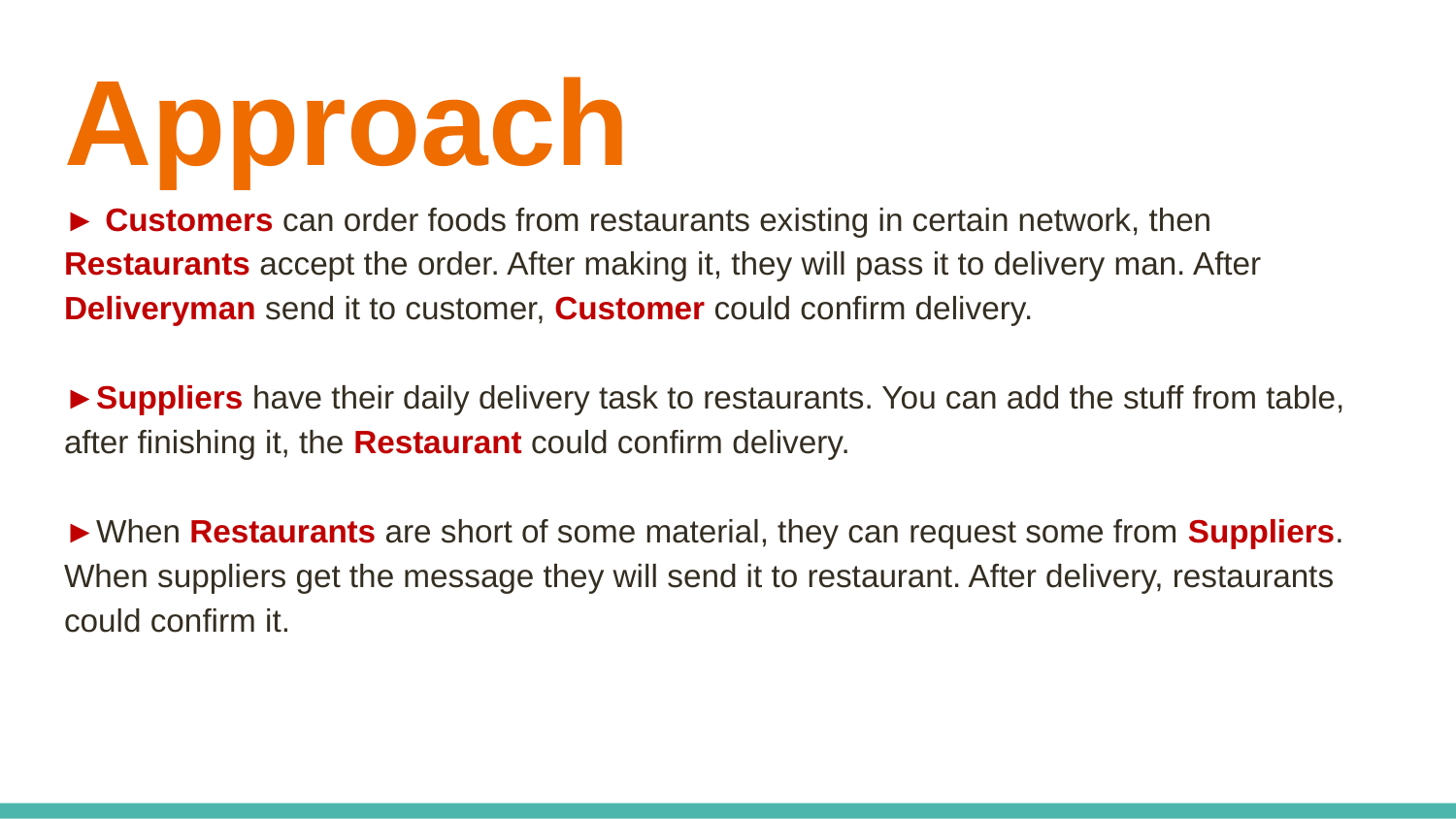

# Approach
► Customers can order foods from restaurants existing in certain network, then Restaurants accept the order. After making it, they will pass it to delivery man. After Deliveryman send it to customer, Customer could confirm delivery.

►Suppliers have their daily delivery task to restaurants. You can add the stuff from table, after finishing it, the Restaurant could confirm delivery.

►When Restaurants are short of some material, they can request some from Suppliers. When suppliers get the message they will send it to restaurant. After delivery, restaurants could confirm it.